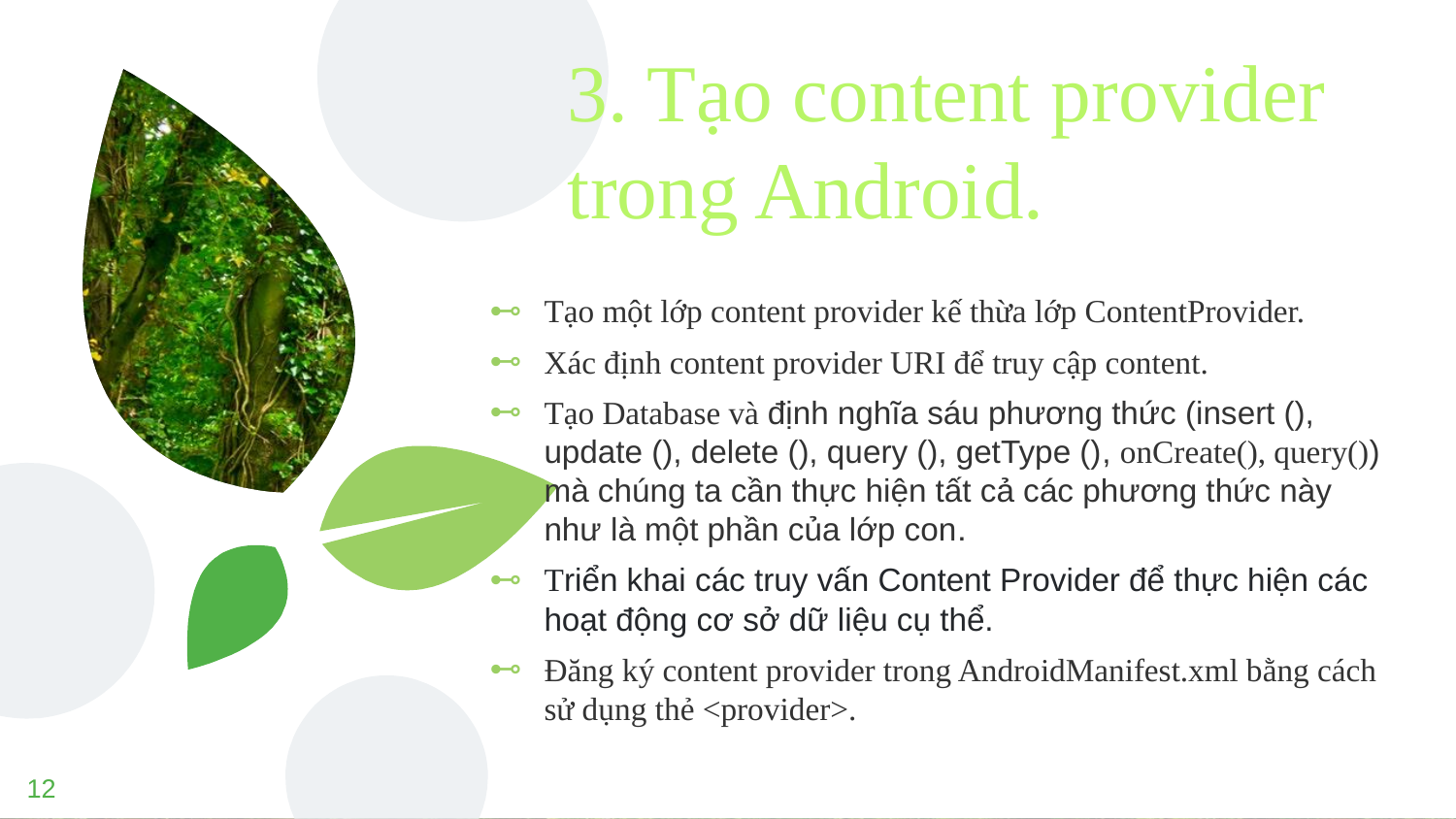

# 3. Tạo content provider trong Android.
Tạo một lớp content provider kế thừa lớp ContentProvider.
Xác định content provider URI để truy cập content.
Tạo Database và định nghĩa sáu phương thức (insert (), update (), delete (), query (), getType (), onCreate(), query()) mà chúng ta cần thực hiện tất cả các phương thức này như là một phần của lớp con.
Triển khai các truy vấn Content Provider để thực hiện các hoạt động cơ sở dữ liệu cụ thể.
Đăng ký content provider trong AndroidManifest.xml bằng cách sử dụng thẻ <provider>.
12